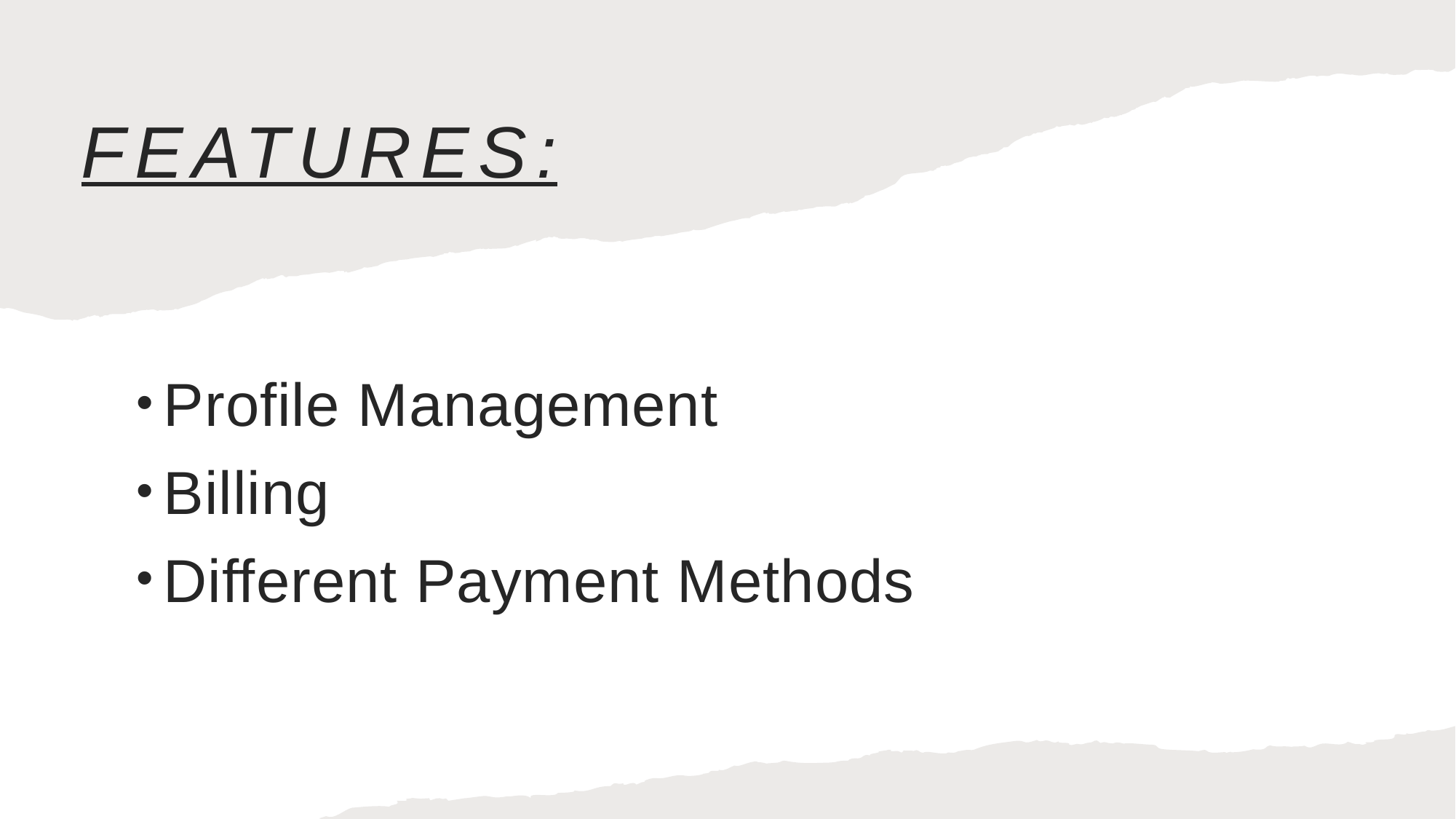

# FEATURES:
Profile Management
Billing
Different Payment Methods